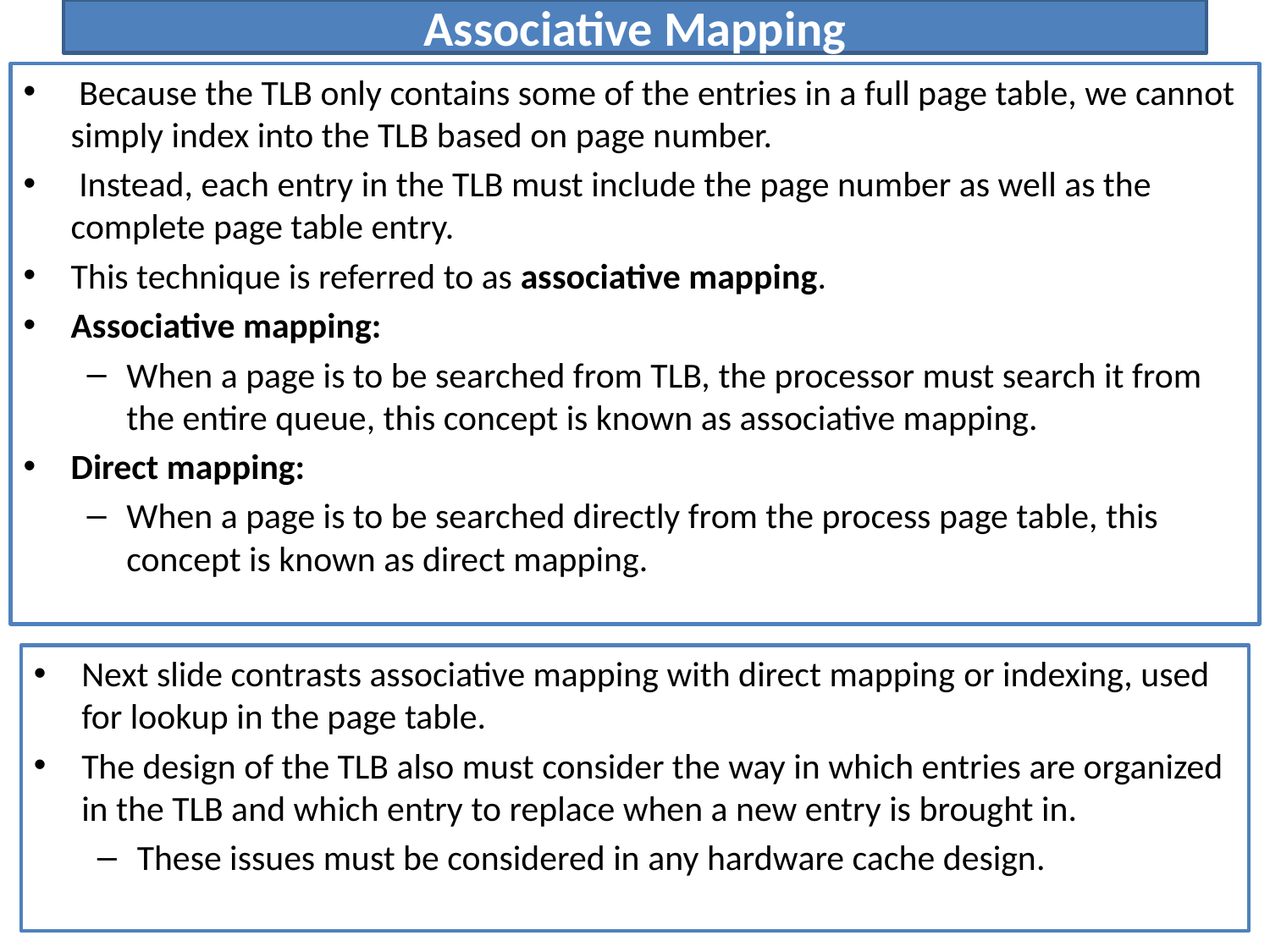

# Associative Mapping
 Because the TLB only contains some of the entries in a full page table, we cannot simply index into the TLB based on page number.
 Instead, each entry in the TLB must include the page number as well as the complete page table entry.
This technique is referred to as associative mapping.
Associative mapping:
When a page is to be searched from TLB, the processor must search it from the entire queue, this concept is known as associative mapping.
Direct mapping:
When a page is to be searched directly from the process page table, this concept is known as direct mapping.

Next slide contrasts associative mapping with direct mapping or indexing, used for lookup in the page table.
The design of the TLB also must consider the way in which entries are organized in the TLB and which entry to replace when a new entry is brought in.
These issues must be considered in any hardware cache design.